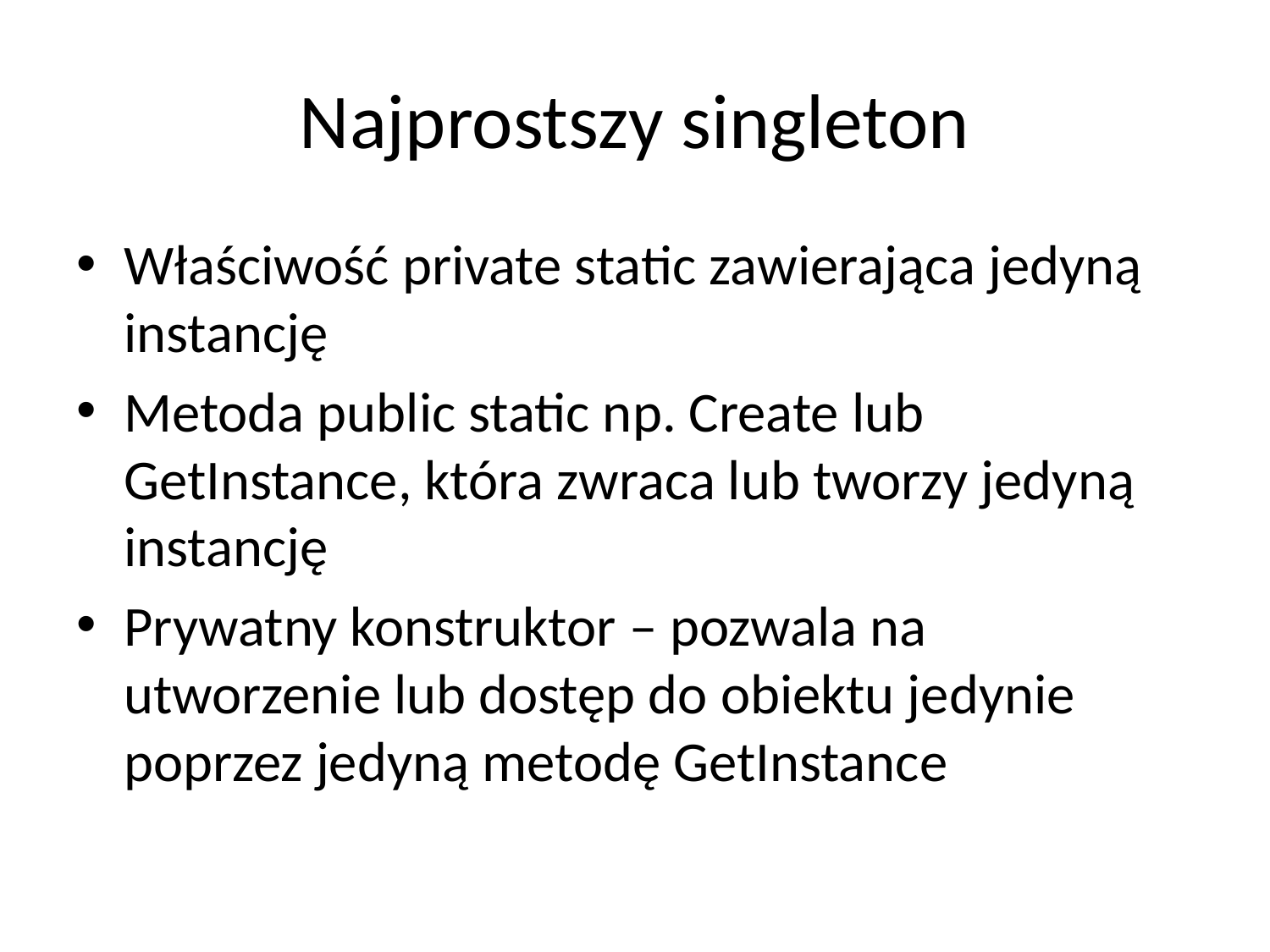

# Najprostszy singleton
Właściwość private static zawierająca jedyną instancję
Metoda public static np. Create lub GetInstance, która zwraca lub tworzy jedyną instancję
Prywatny konstruktor – pozwala na utworzenie lub dostęp do obiektu jedynie poprzez jedyną metodę GetInstance